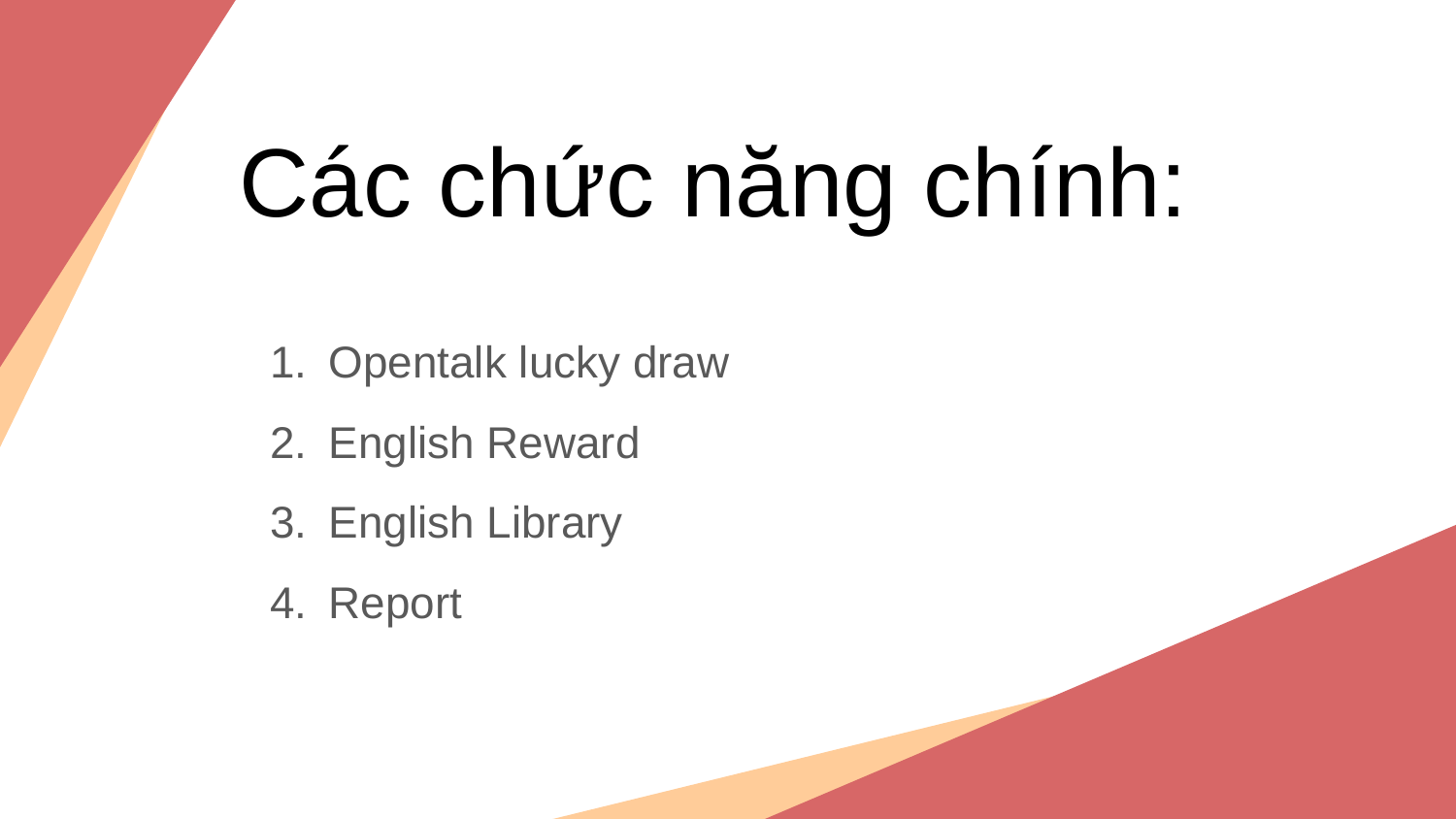

# Các chức năng chính:
Opentalk lucky draw
English Reward
English Library
Report